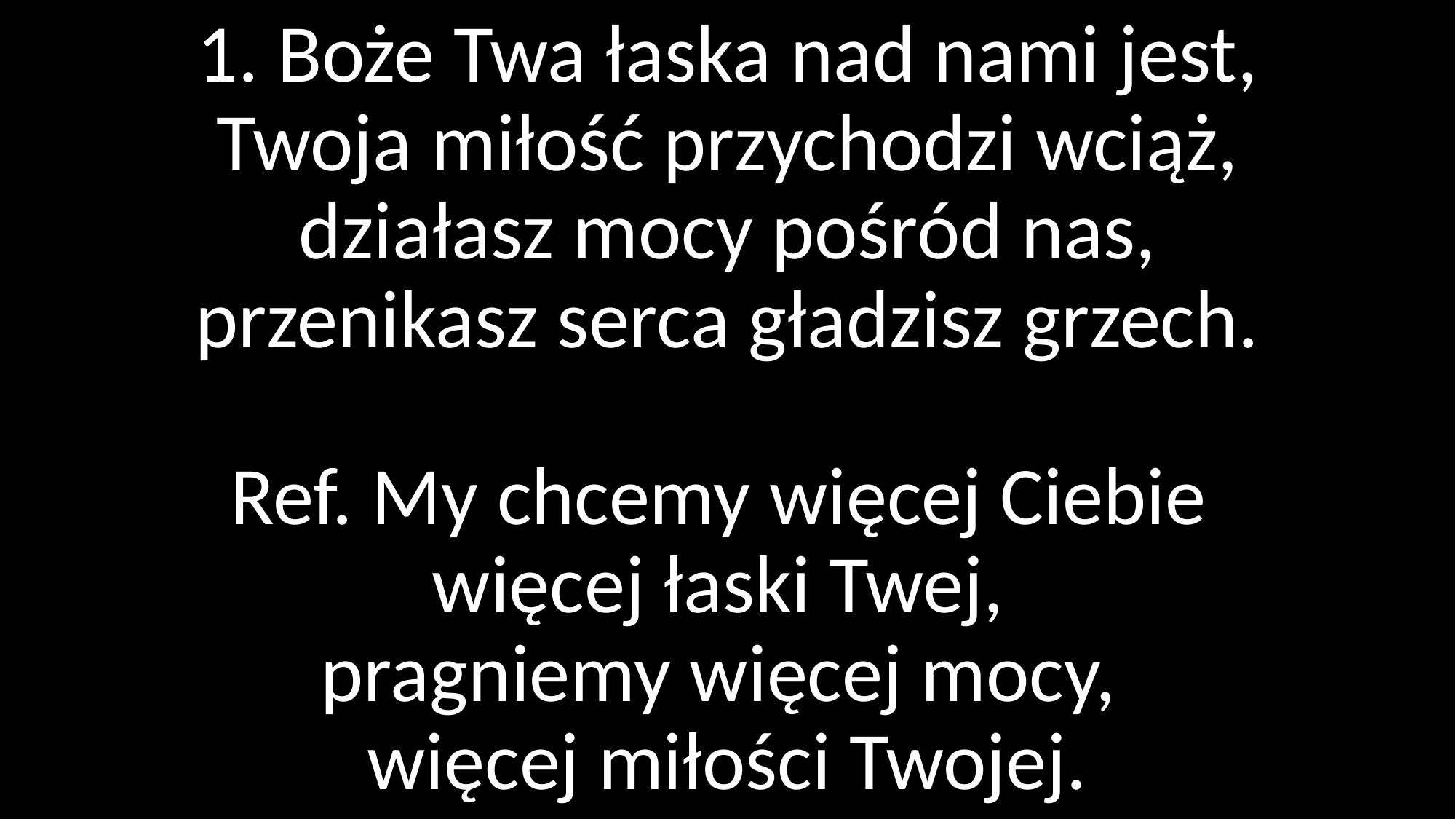

# 1. Boże Twa łaska nad nami jest, Twoja miłość przychodzi wciąż, działasz mocy pośród nas, przenikasz serca gładzisz grzech. Ref. My chcemy więcej Ciebie więcej łaski Twej, pragniemy więcej mocy, więcej miłości Twojej.